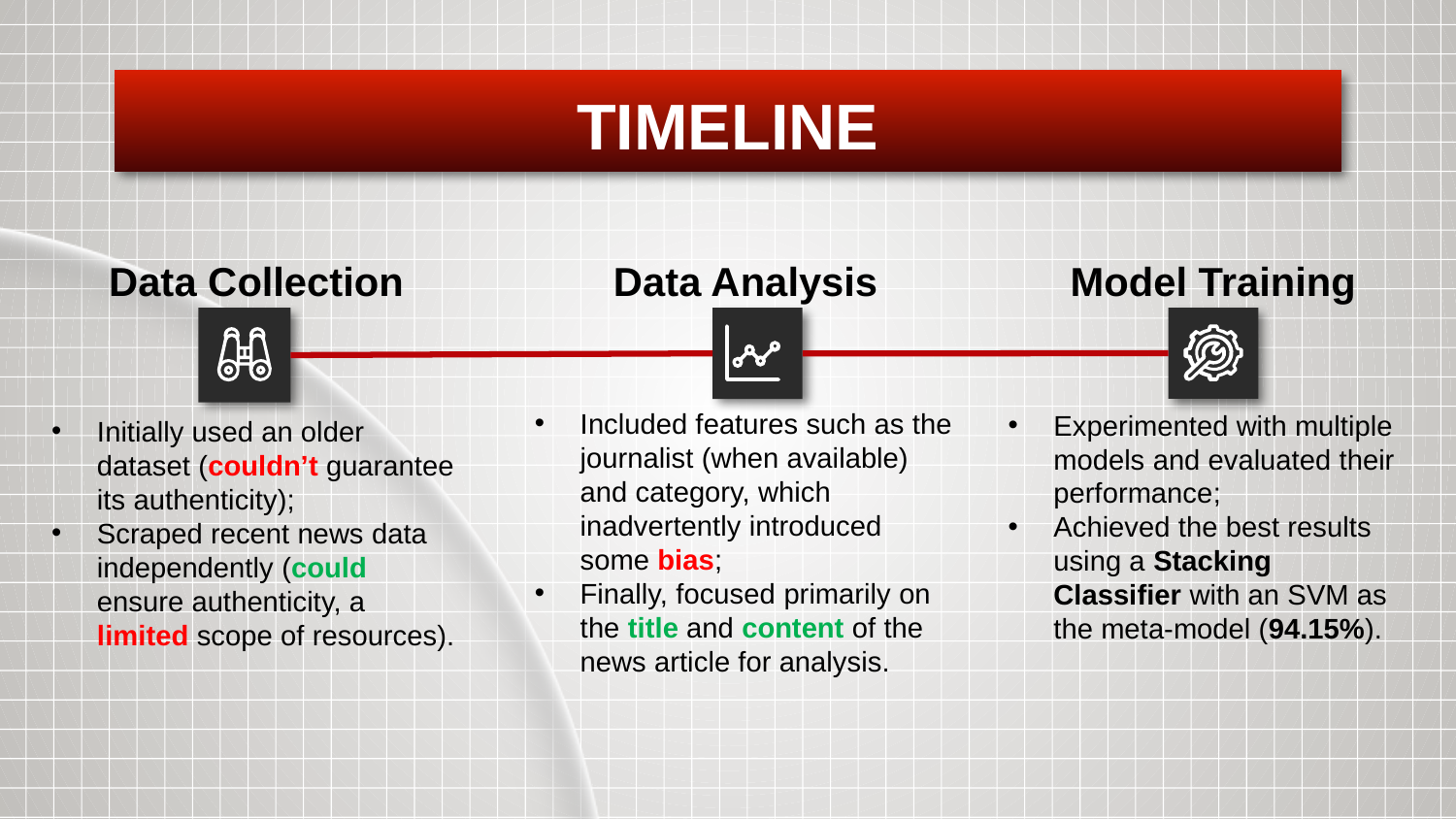

# TIMELINE
Data Collection
Data Analysis
Model Training

Included features such as the journalist (when available) and category, which inadvertently introduced some bias;
Finally, focused primarily on the title and content of the news article for analysis.

Experimented with multiple models and evaluated their performance;
Achieved the best results using a Stacking Classifier with an SVM as the meta-model (94.15%).
Initially used an older dataset (couldn’t guarantee its authenticity);
Scraped recent news data independently (could ensure authenticity, a limited scope of resources).